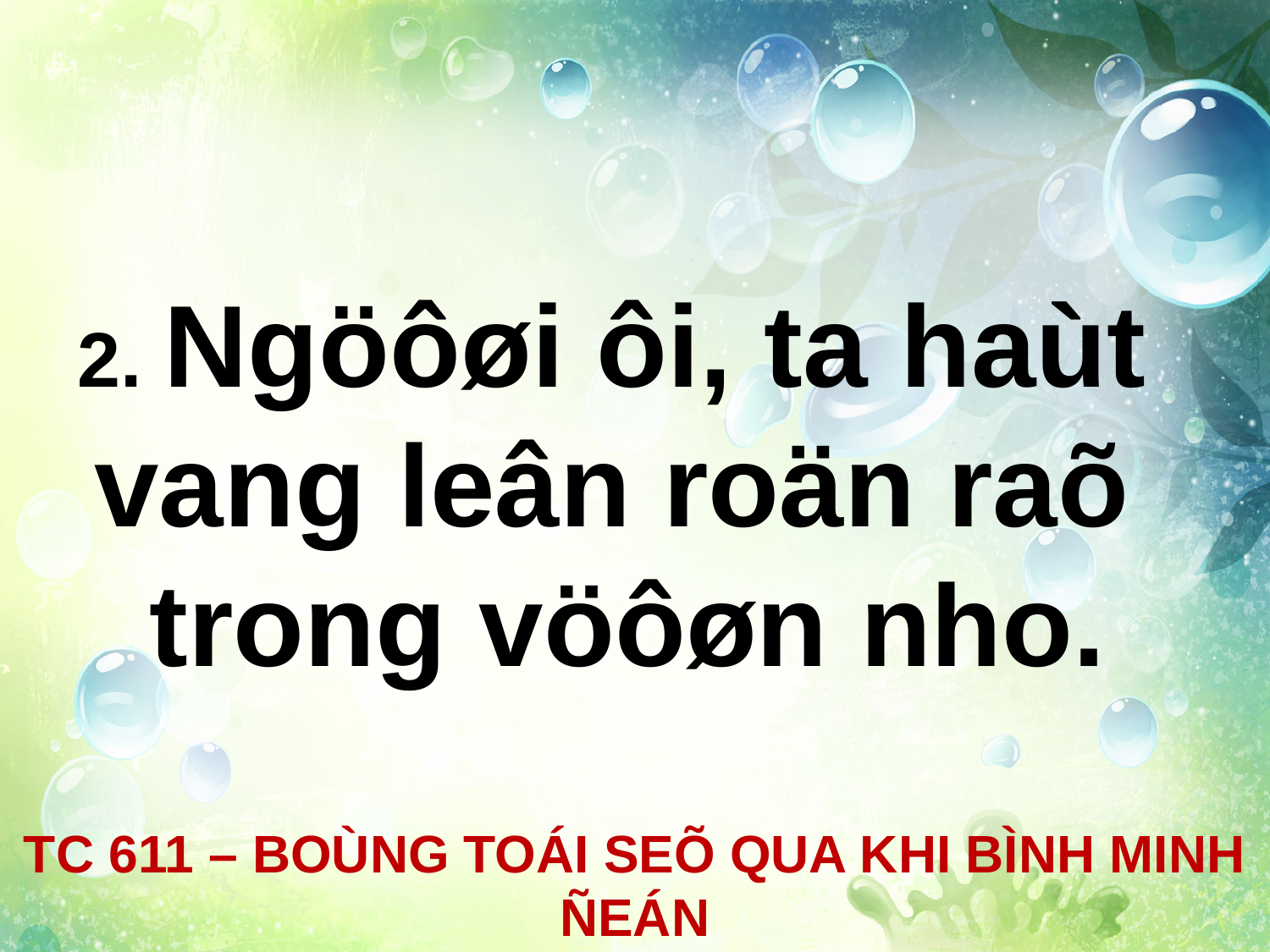

2. Ngöôøi ôi, ta haùt
vang leân roän raõ
trong vöôøn nho.
TC 611 – BOÙNG TOÁI SEÕ QUA KHI BÌNH MINH ÑEÁN